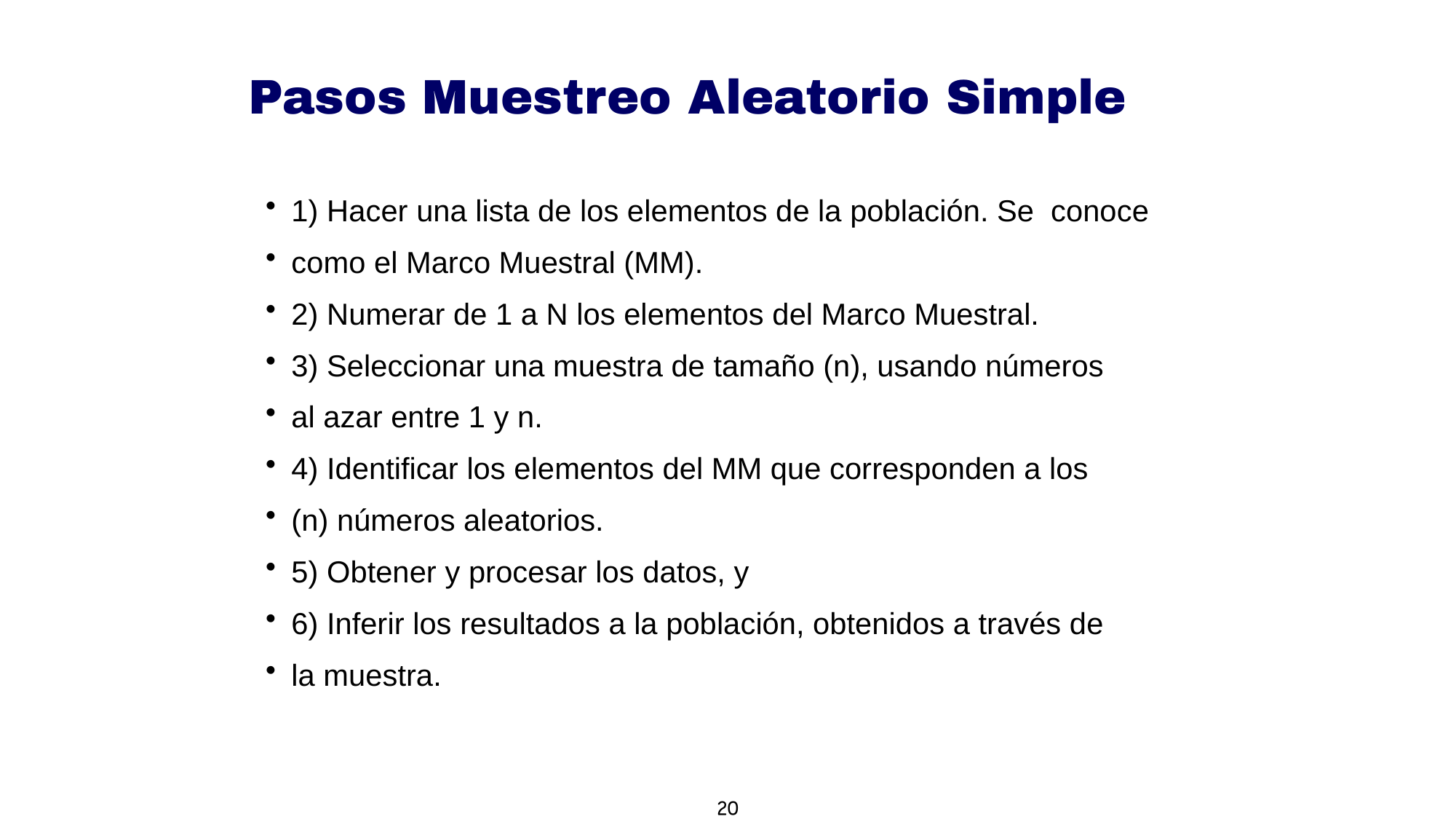

Pasos Muestreo Aleatorio Simple
1) Hacer una lista de los elementos de la población. Se  conoce
como el Marco Muestral (MM).
2) Numerar de 1 a N los elementos del Marco Muestral.
3) Seleccionar una muestra de tamaño (n), usando números
al azar entre 1 y n.
4) Identificar los elementos del MM que corresponden a los
(n) números aleatorios.
5) Obtener y procesar los datos, y
6) Inferir los resultados a la población, obtenidos a través de
la muestra.
20